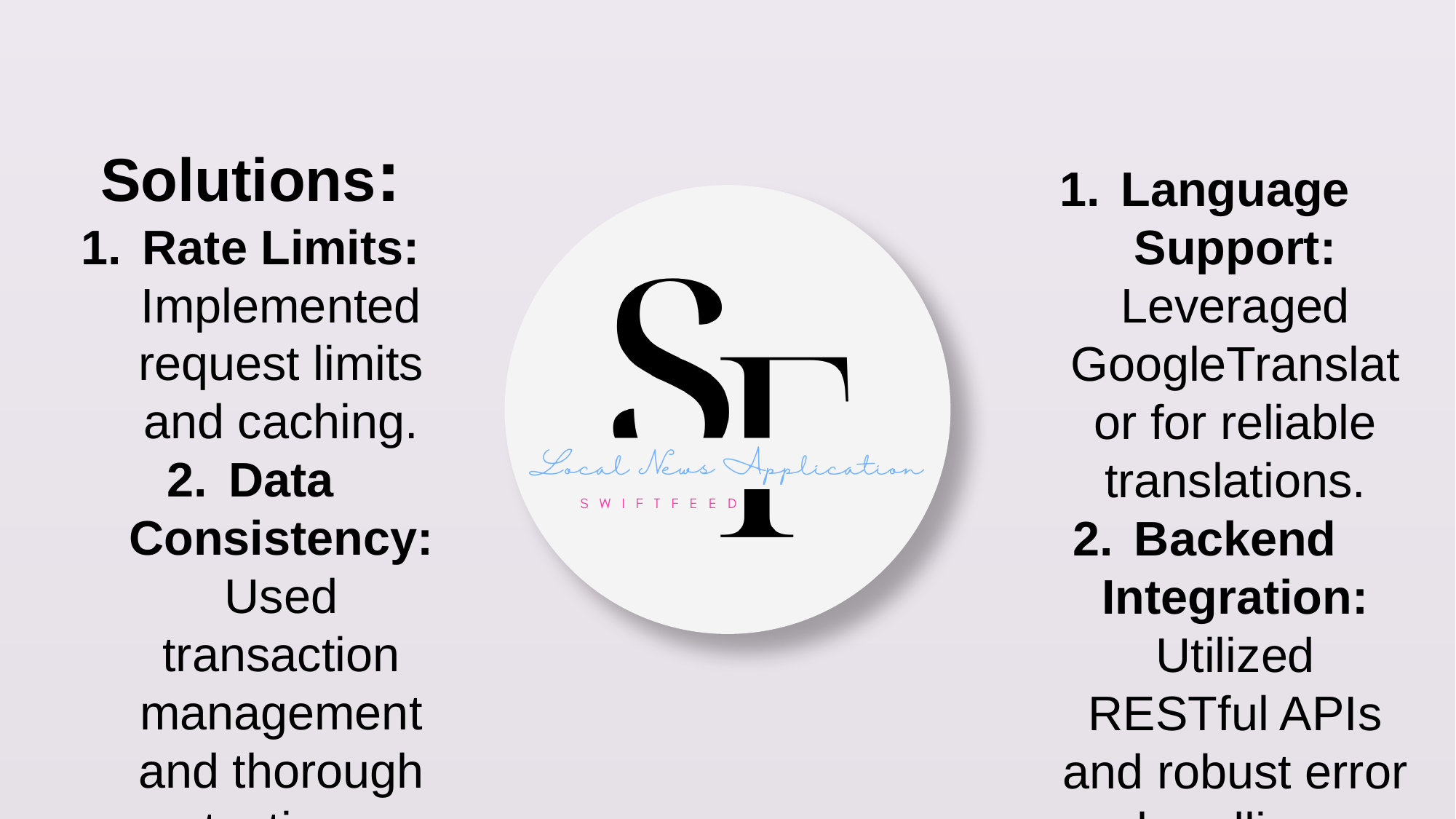

Solutions:
Rate Limits: Implemented request limits and caching.
Data Consistency: Used transaction management and thorough testing.
Language Support: Leveraged GoogleTranslator for reliable translations.
Backend Integration: Utilized RESTful APIs and robust error handling.